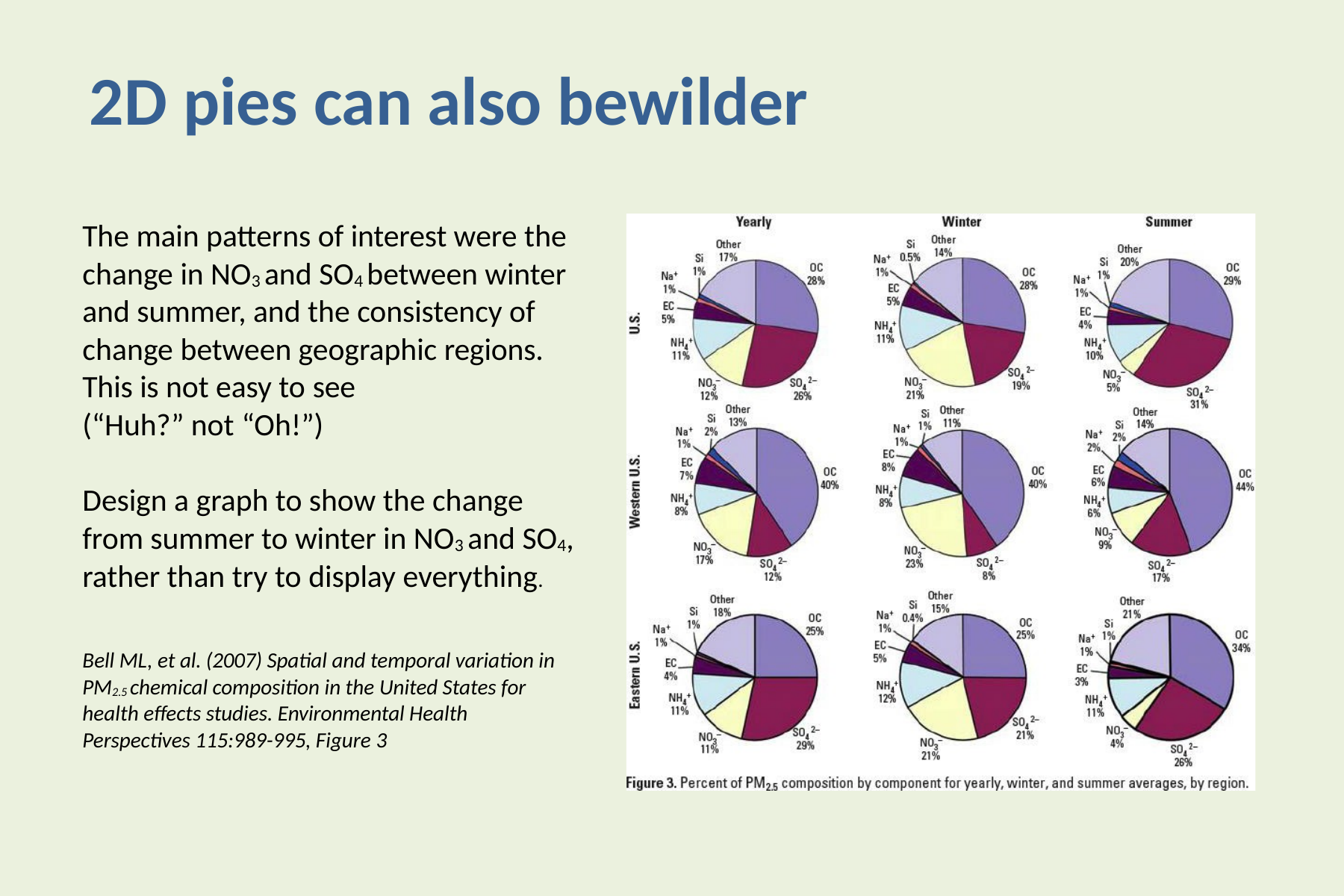

# 2D pies can also bewilder

The main patterns of interest were the  change in NO3 and SO4 between winter  and summer, and the consistency of  change between geographic regions.
This is not easy to see
(“Huh?” not “Oh!”)

Design a graph to show the change  from summer to winter in NO3 and SO4,  rather than try to display everything.

Bell ML, et al. (2007) Spatial and temporal variation in  PM2.5 chemical composition in the United States for  health effects studies. Environmental Health  Perspectives 115:989-995, Figure 3